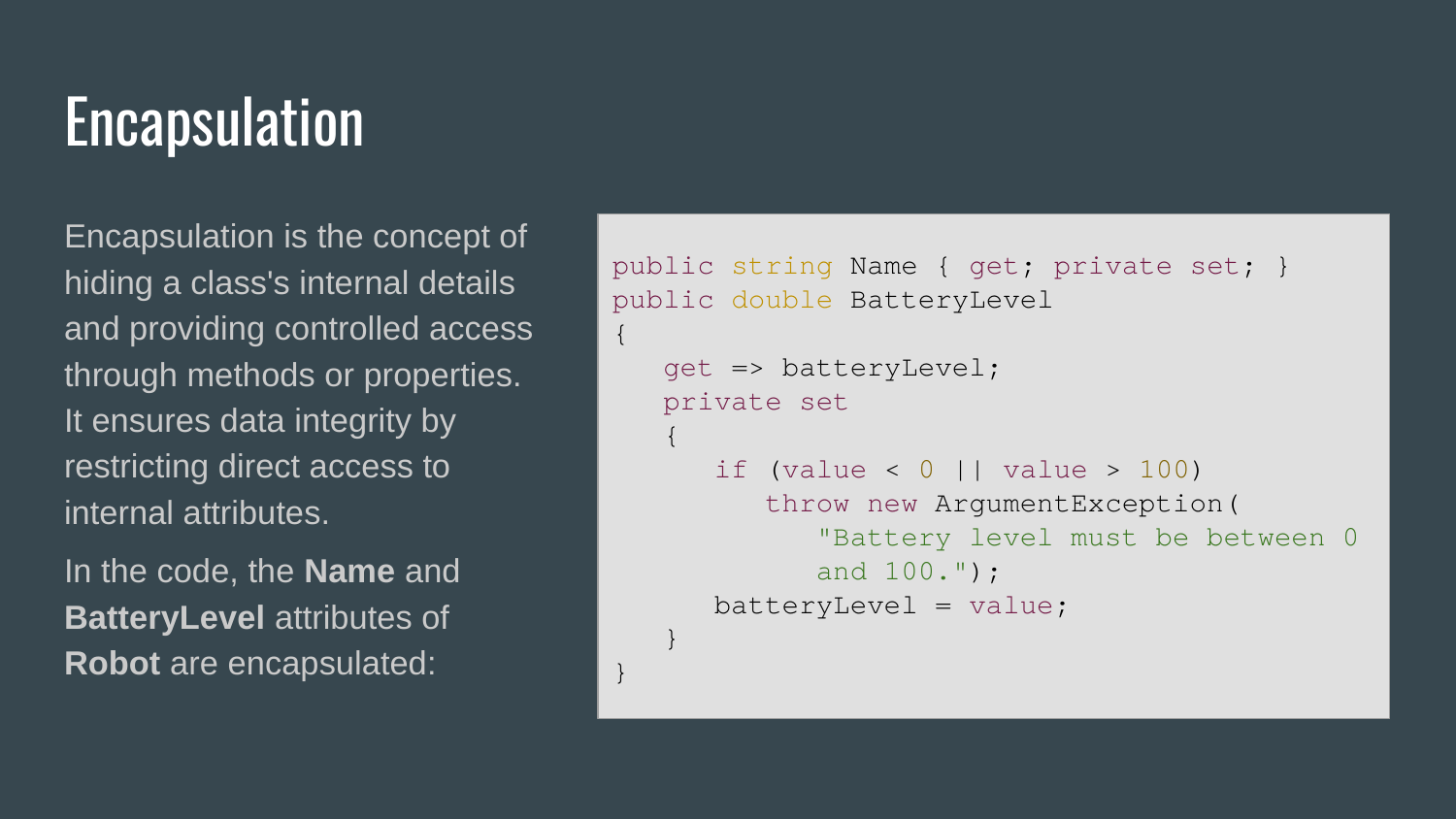

# Encapsulation
Encapsulation is the concept of hiding a class's internal details and providing controlled access through methods or properties. It ensures data integrity by restricting direct access to internal attributes.
In the code, the Name and BatteryLevel attributes of Robot are encapsulated:
public string Name { get; private set; } public double BatteryLevel
{
   get => batteryLevel;
   private set
   {
      if (value < 0 || value > 100)
         throw new ArgumentException(
            "Battery level must be between 0
            and 100.");
      batteryLevel = value;
   }
}